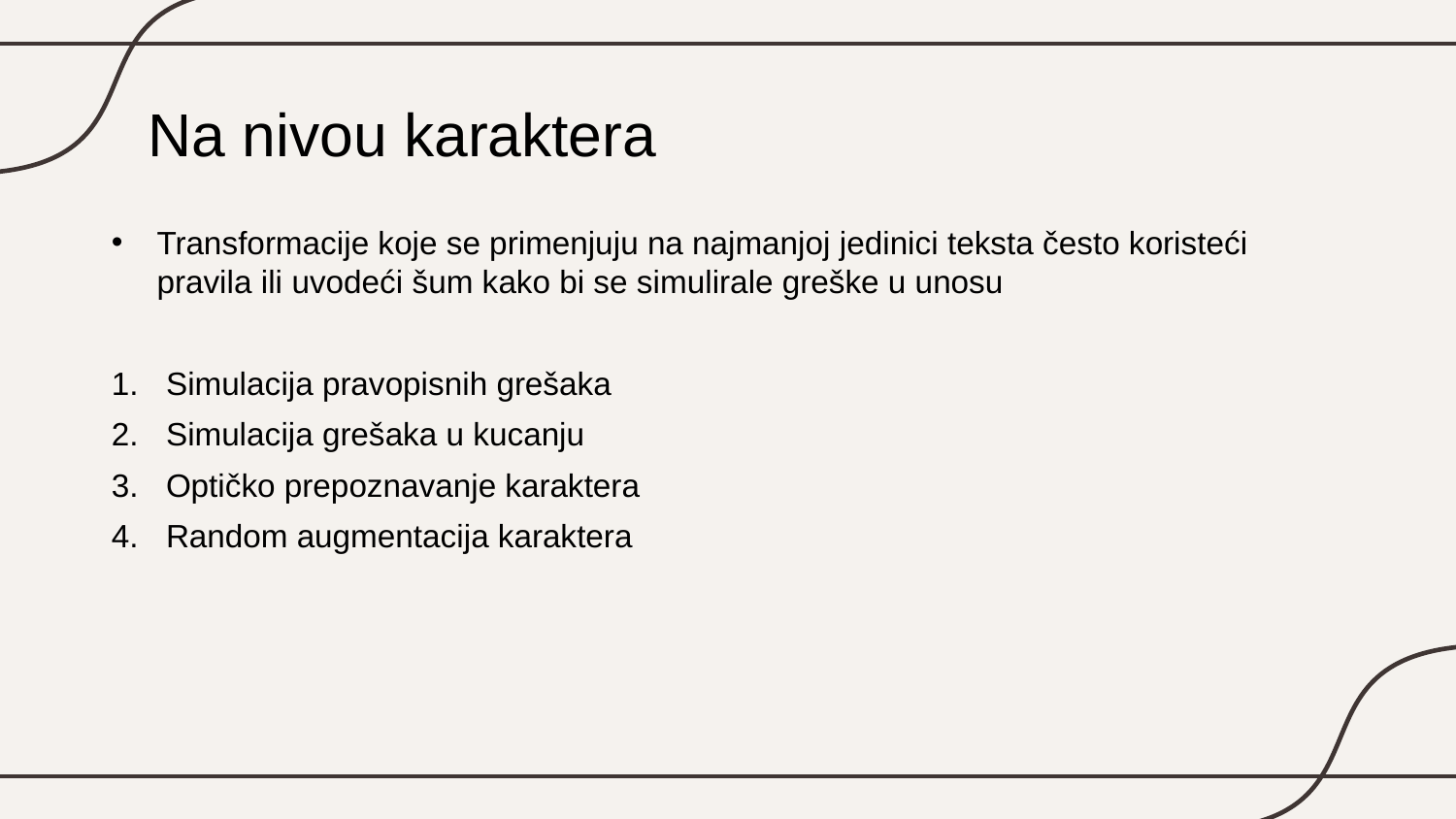

# Na nivou karaktera
Transformacije koje se primenjuju na najmanjoj jedinici teksta često koristeći pravila ili uvodeći šum kako bi se simulirale greške u unosu

Simulacija pravopisnih grešaka
Simulacija grešaka u kucanju
Optičko prepoznavanje karaktera
Random augmentacija karaktera